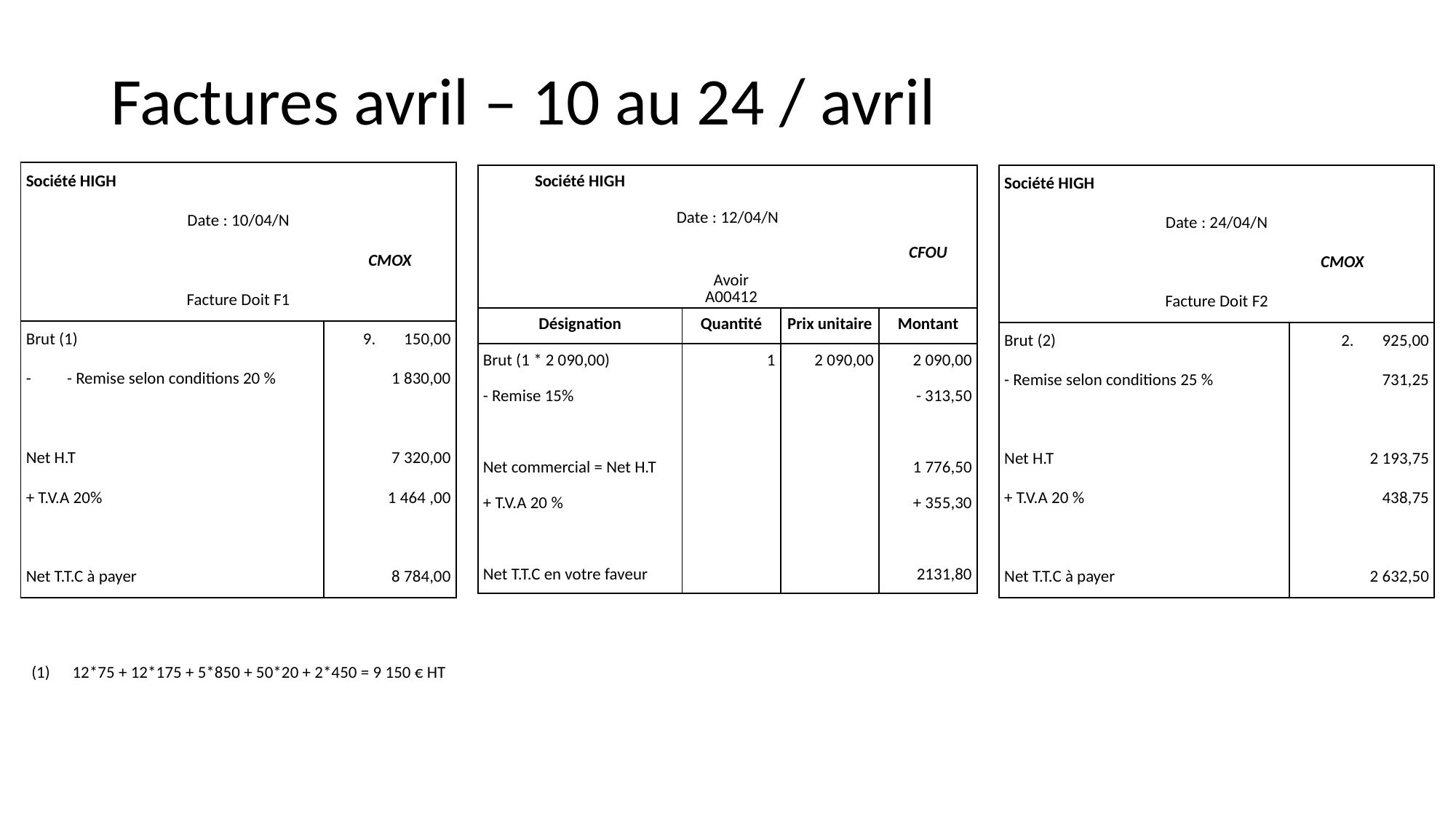

# Factures avril – 10 au 24 / avril
| Société HIGH |  |  |
| --- | --- | --- |
| Date : 10/04/N |  |  |
|  |  | CMOX |
| Facture Doit F1 |  |  |
| Brut (1) |  | 150,00 |
| - Remise selon conditions 20 % |  | 1 830,00 |
|  |  |  |
| Net H.T |  | 7 320,00 |
| + T.V.A 20% |  | 1 464 ,00 |
|  |  |  |
| Net T.T.C à payer |  | 8 784,00 |
| Société HIGH |  |  |  |
| --- | --- | --- | --- |
| Date : 12/04/N |  |  |  |
|  |  |  | CFOU |
|  | Avoir A00412 |  |  |
| Désignation | Quantité | Prix unitaire | Montant |
| Brut (1 \* 2 090,00) | 1 | 2 090,00 | 2 090,00 |
| - Remise 15% |  |  | - 313,50 |
|  |  |  |  |
| Net commercial = Net H.T |  |  | 1 776,50 |
| + T.V.A 20 % |  |  | + 355,30 |
|  |  |  |  |
| Net T.T.C en votre faveur |  |  | 2131,80 |
| Société HIGH |  |  |
| --- | --- | --- |
| Date : 24/04/N |  |  |
|  | CMOX |  |
| Facture Doit F2 |  |  |
| Brut (2) |  | 925,00 |
| - Remise selon conditions 25 % |  | 731,25 |
|  |  |  |
| Net H.T |  | 2 193,75 |
| + T.V.A 20 % |  | 438,75 |
|  |  |  |
| Net T.T.C à payer |  | 2 632,50 |
12*75 + 12*175 + 5*850 + 50*20 + 2*450 = 9 150 € HT